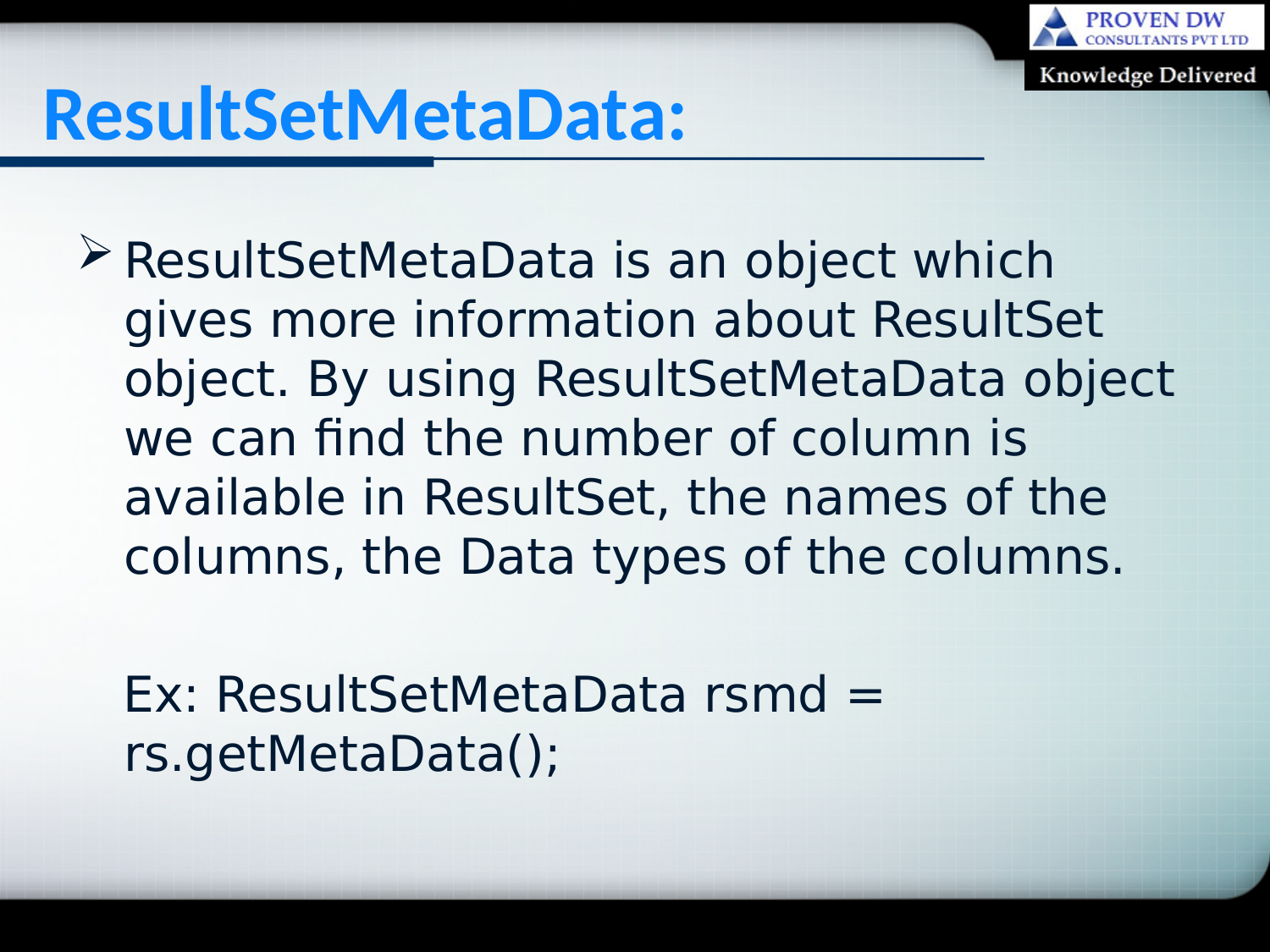

# ResultSetMetaData:
ResultSetMetaData is an object which gives more information about ResultSet object. By using ResultSetMetaData object we can find the number of column is available in ResultSet, the names of the columns, the Data types of the columns.

   Ex: ResultSetMetaData rsmd = rs.getMetaData();